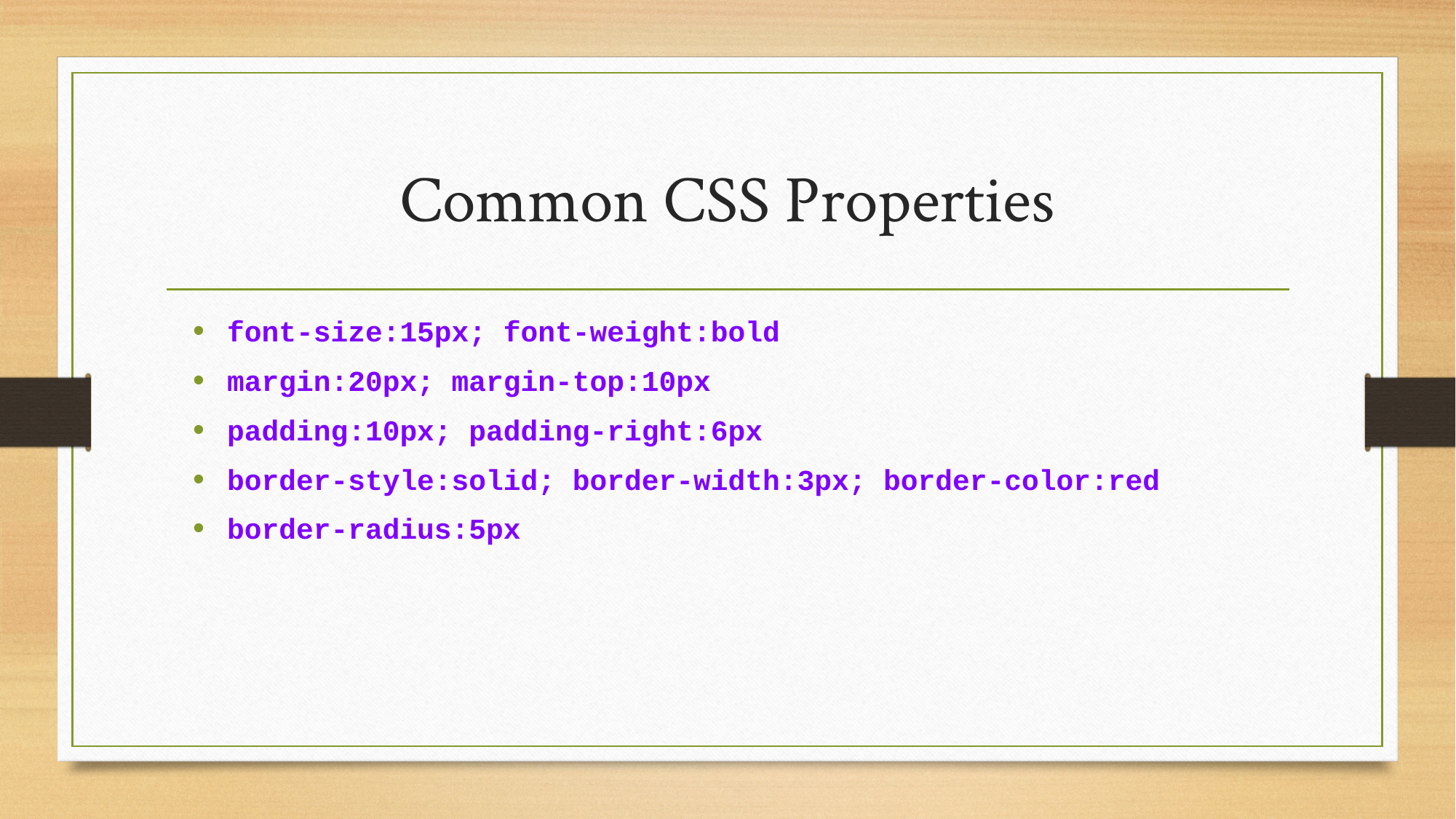

# Common CSS Properties
font-size:15px; font-weight:bold
margin:20px; margin-top:10px
padding:10px; padding-right:6px
border-style:solid; border-width:3px; border-color:red
border-radius:5px